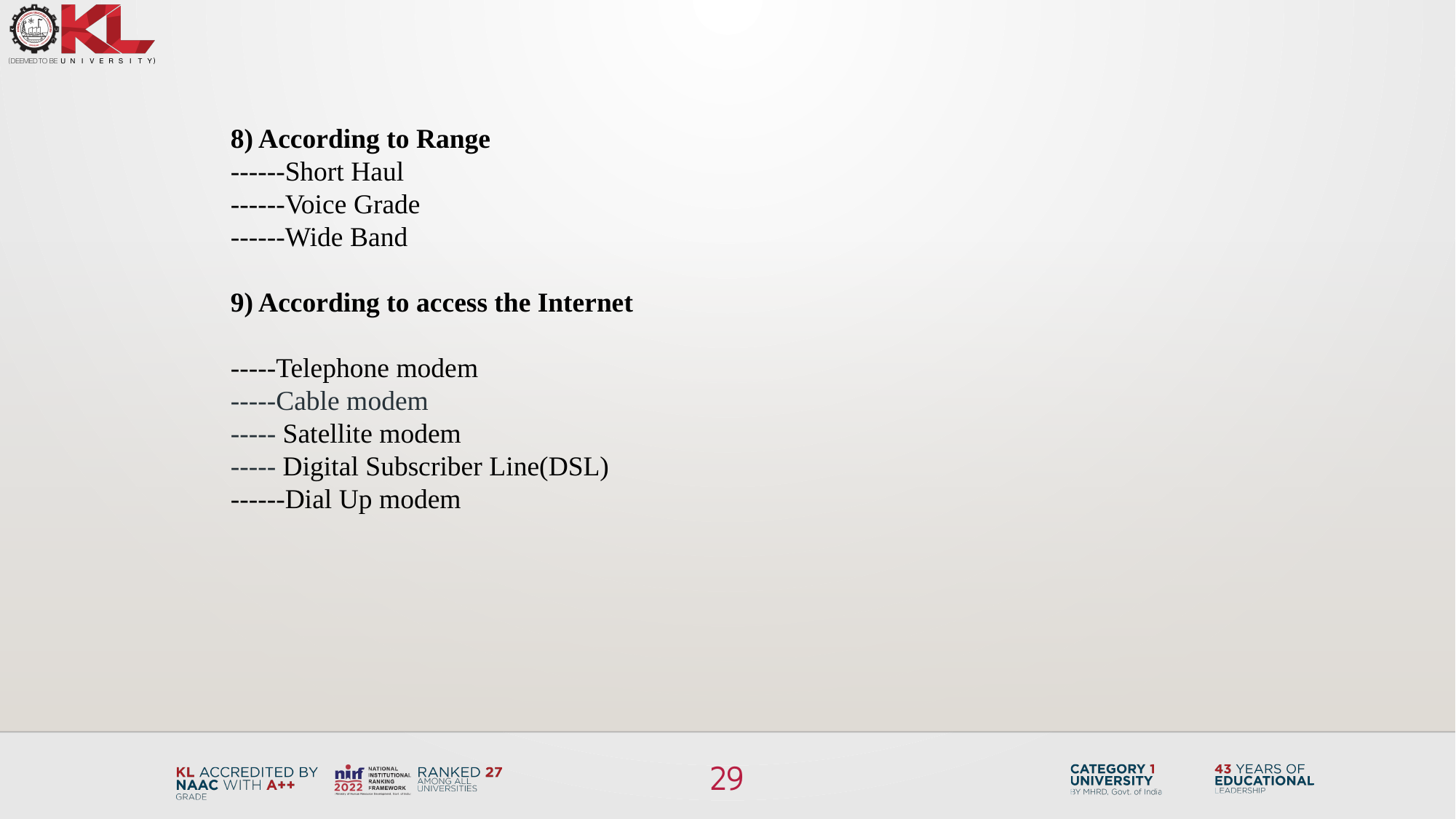

8) According to Range
------Short Haul
------Voice Grade
------Wide Band

9) According to access the Internet

-----Telephone modem
-----Cable modem
----- Satellite modem
----- Digital Subscriber Line(DSL)
------Dial Up modem

29